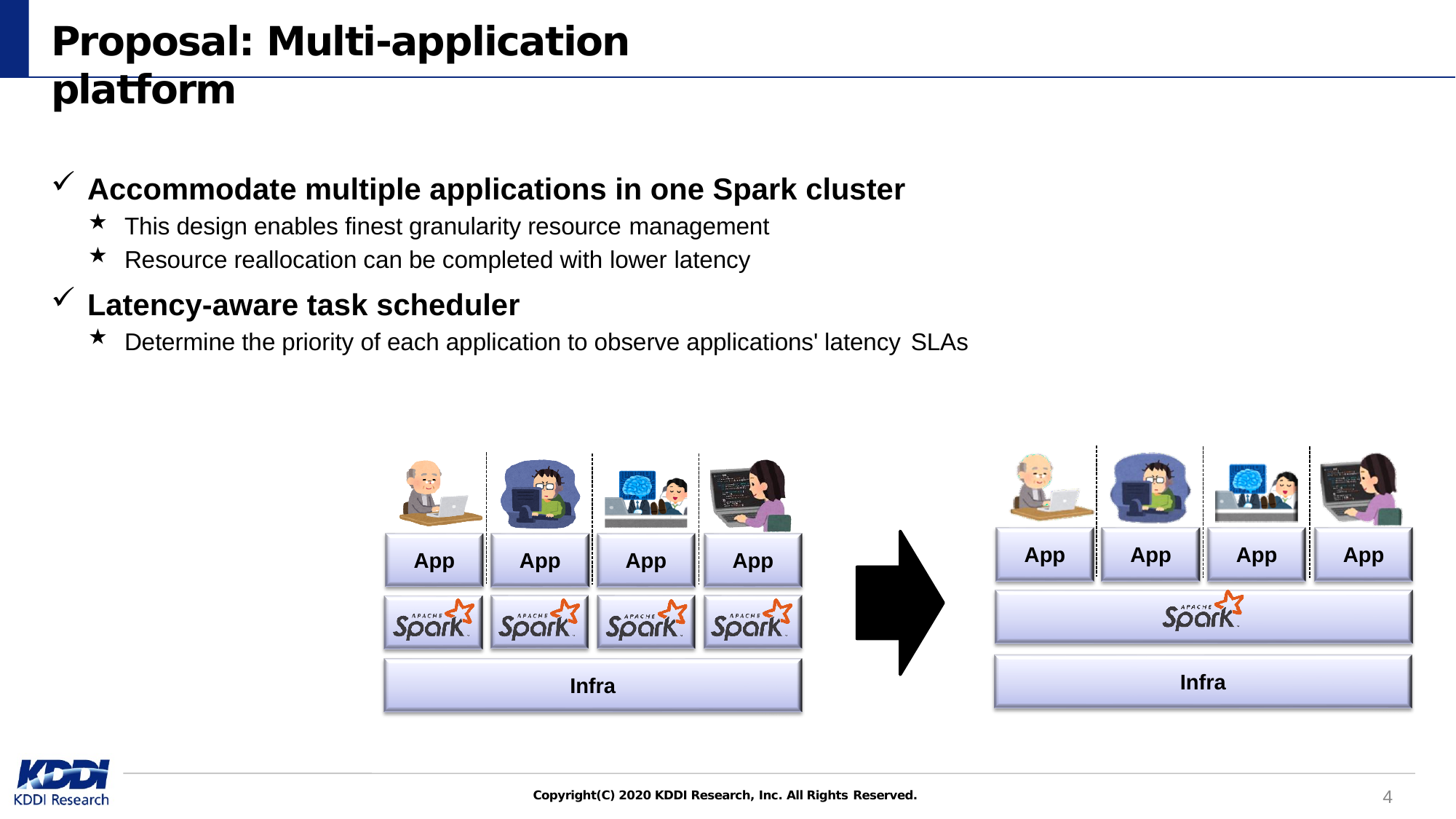

# Proposal: Multi-application platform
Accommodate multiple applications in one Spark cluster
This design enables finest granularity resource management
Resource reallocation can be completed with lower latency
Latency-aware task scheduler
Determine the priority of each application to observe applications' latency SLAs

App
App
App
App
App
App
App
App

Infra
Infra
4
Copyright(C) 2020 KDDI Research, Inc. All Rights Reserved.